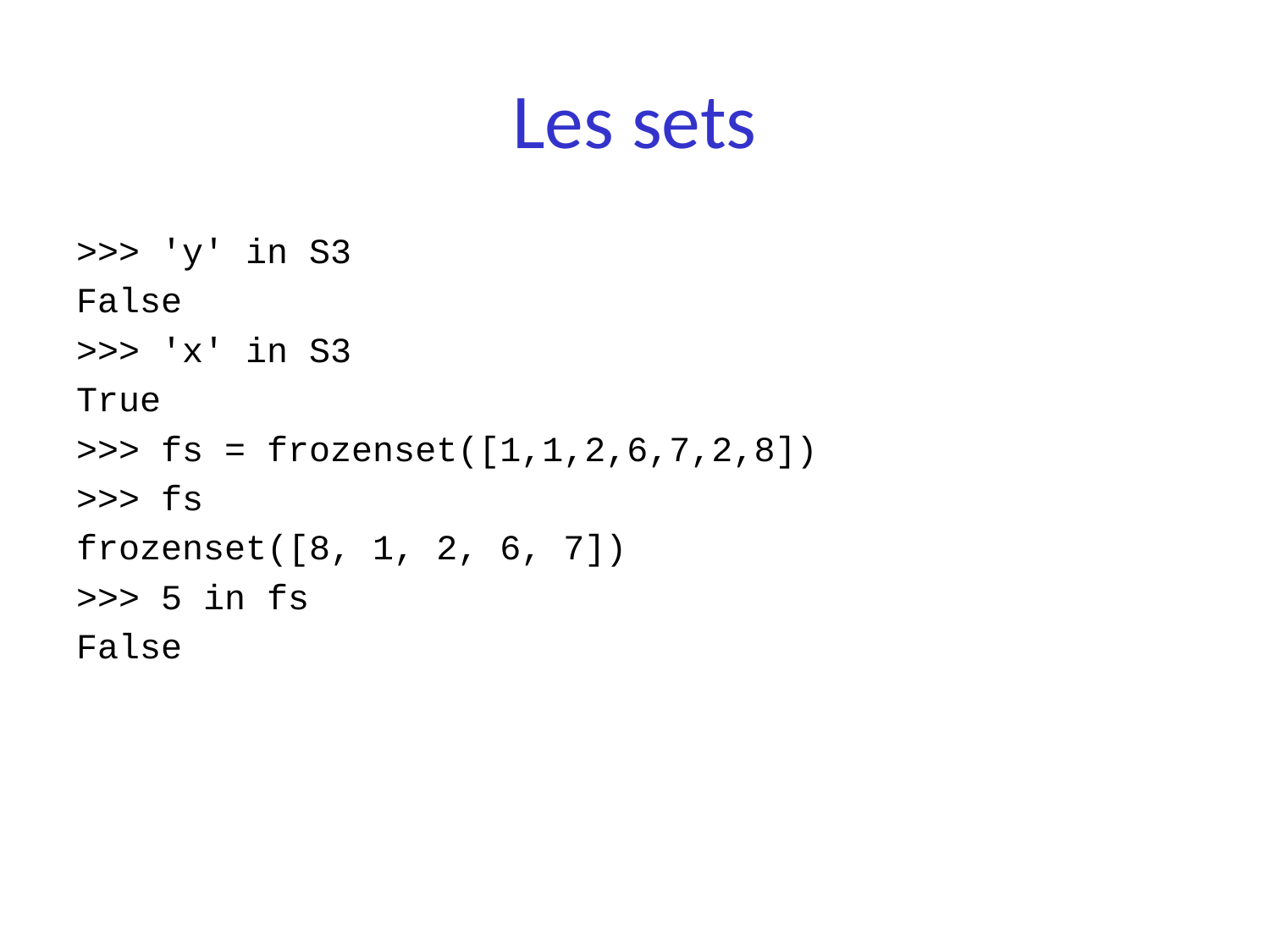

# Les sets
>>> 'y' in S3
False
>>> 'x' in S3
True
>>> fs = frozenset([1,1,2,6,7,2,8])
>>> fs
frozenset([8, 1, 2, 6, 7])
>>> 5 in fs
False